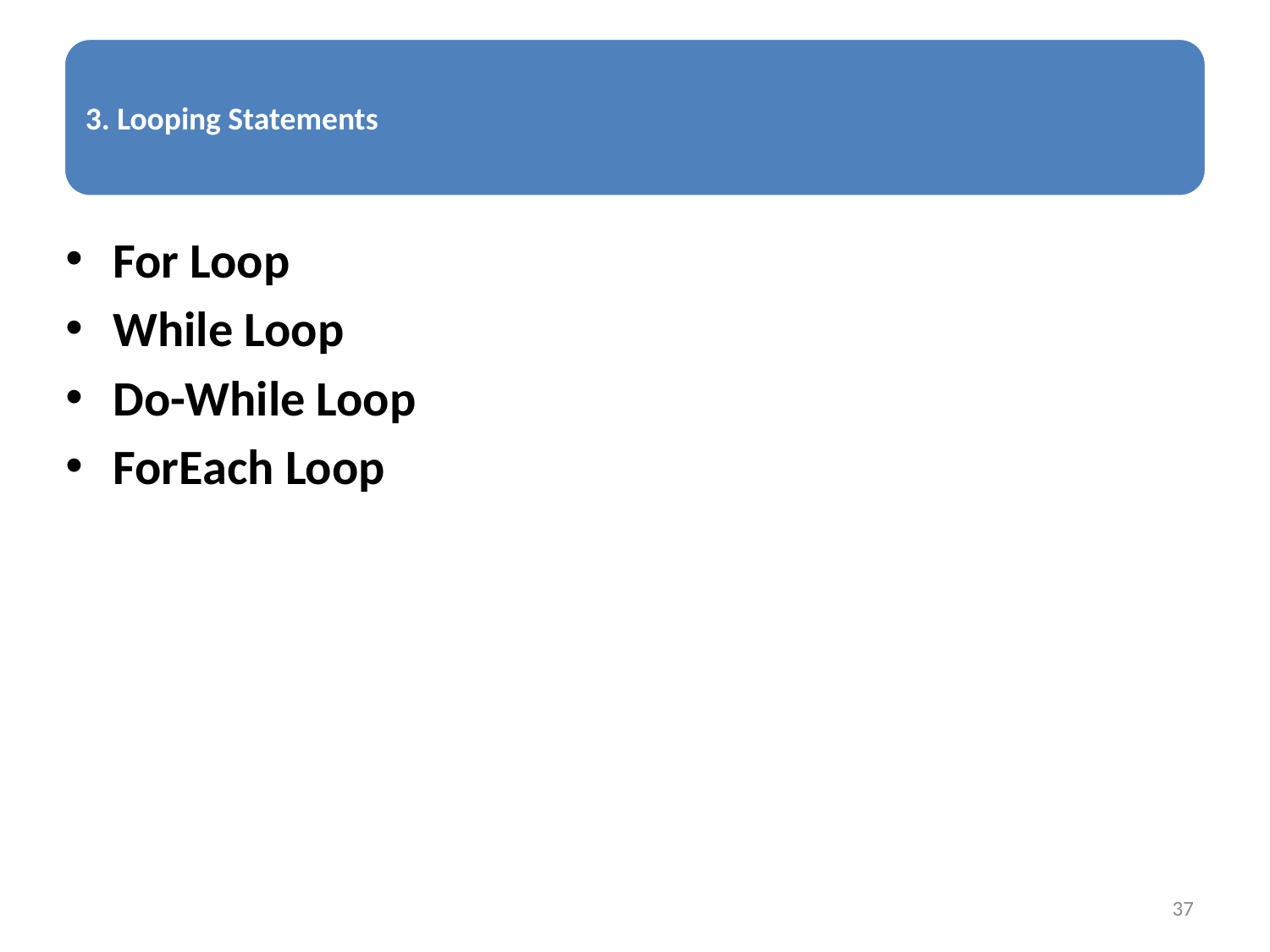

3. Looping Statements
For Loop
While Loop
Do-While Loop
ForEach Loop
37